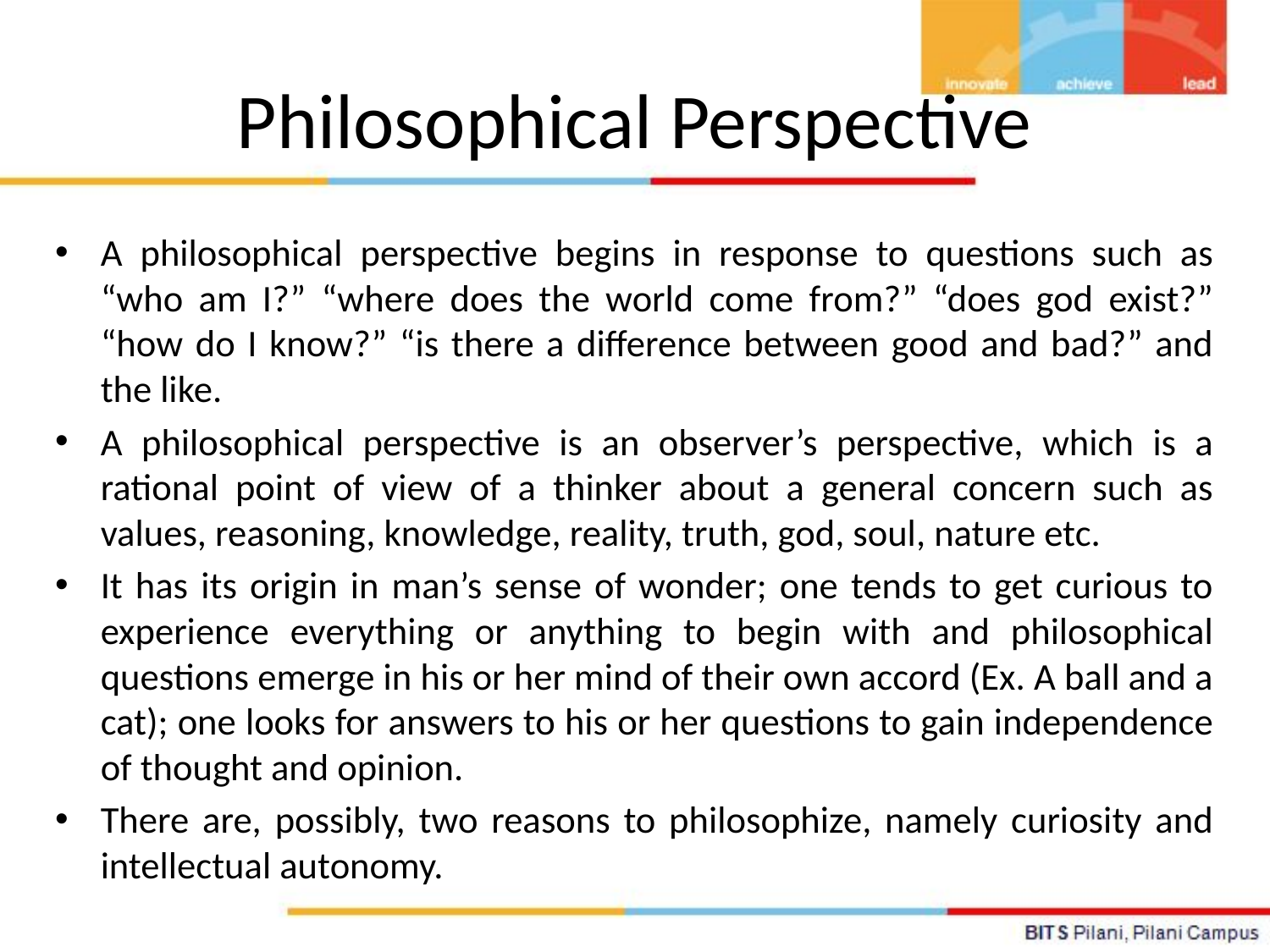

# Philosophical Perspective
A philosophical perspective begins in response to questions such as “who am I?” “where does the world come from?” “does god exist?” “how do I know?” “is there a difference between good and bad?” and the like.
A philosophical perspective is an observer’s perspective, which is a rational point of view of a thinker about a general concern such as values, reasoning, knowledge, reality, truth, god, soul, nature etc.
It has its origin in man’s sense of wonder; one tends to get curious to experience everything or anything to begin with and philosophical questions emerge in his or her mind of their own accord (Ex. A ball and a cat); one looks for answers to his or her questions to gain independence of thought and opinion.
There are, possibly, two reasons to philosophize, namely curiosity and intellectual autonomy.